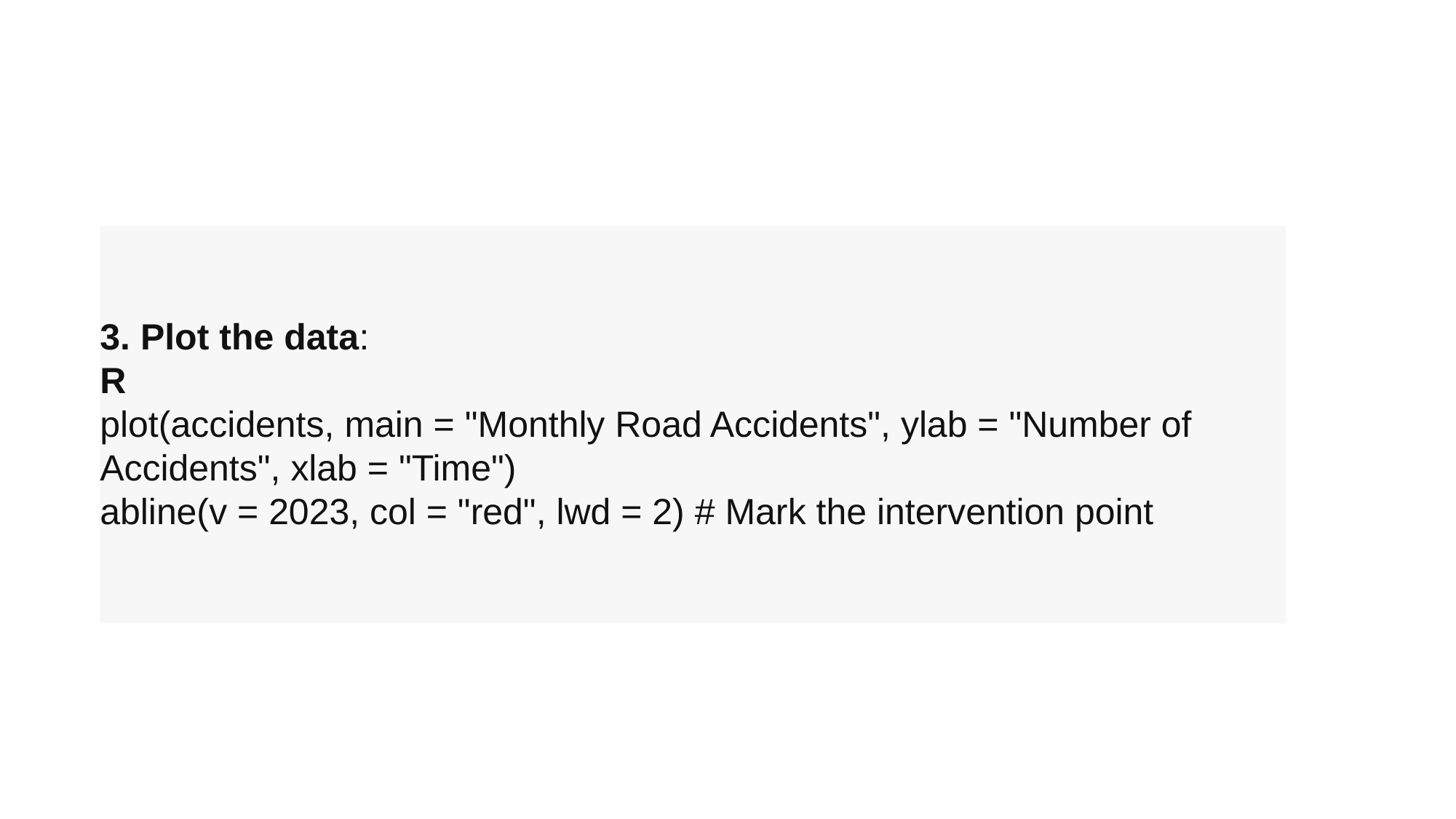

#

3. Plot the data:
R
plot(accidents, main = "Monthly Road Accidents", ylab = "Number of Accidents", xlab = "Time")
abline(v = 2023, col = "red", lwd = 2) # Mark the intervention point